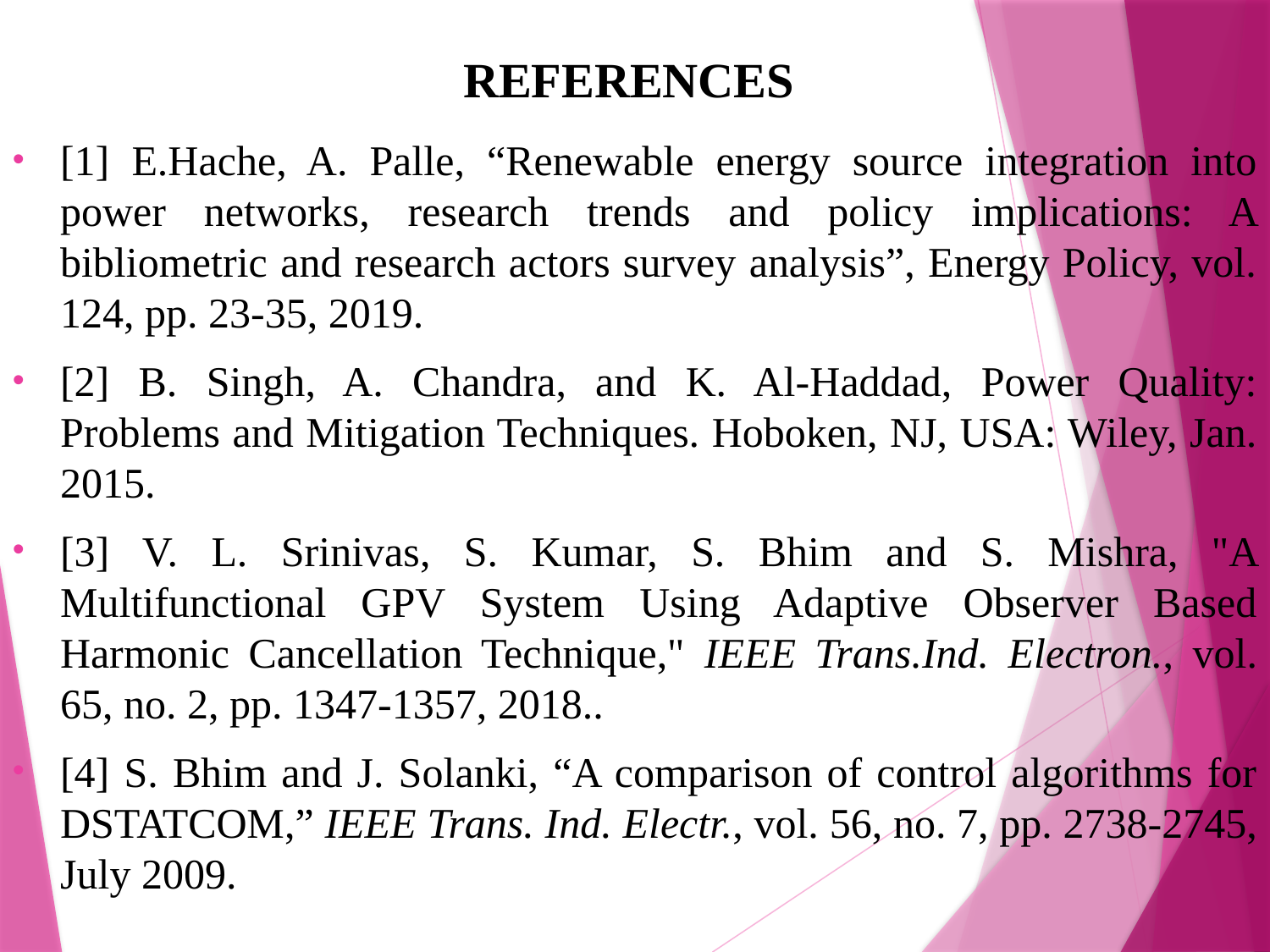

REFERENCES
[1] E.Hache, A. Palle, “Renewable energy source integration into power networks, research trends and policy implications: A bibliometric and research actors survey analysis”, Energy Policy, vol. 124, pp. 23-35, 2019.
[2] B. Singh, A. Chandra, and K. Al-Haddad, Power Quality: Problems and Mitigation Techniques. Hoboken, NJ, USA: Wiley, Jan. 2015.
[3] V. L. Srinivas, S. Kumar, S. Bhim and S. Mishra, "A Multifunctional GPV System Using Adaptive Observer Based Harmonic Cancellation Technique," IEEE Trans.Ind. Electron., vol. 65, no. 2, pp. 1347-1357, 2018..
[4] S. Bhim and J. Solanki, “A comparison of control algorithms for DSTATCOM,” IEEE Trans. Ind. Electr., vol. 56, no. 7, pp. 2738-2745, July 2009.